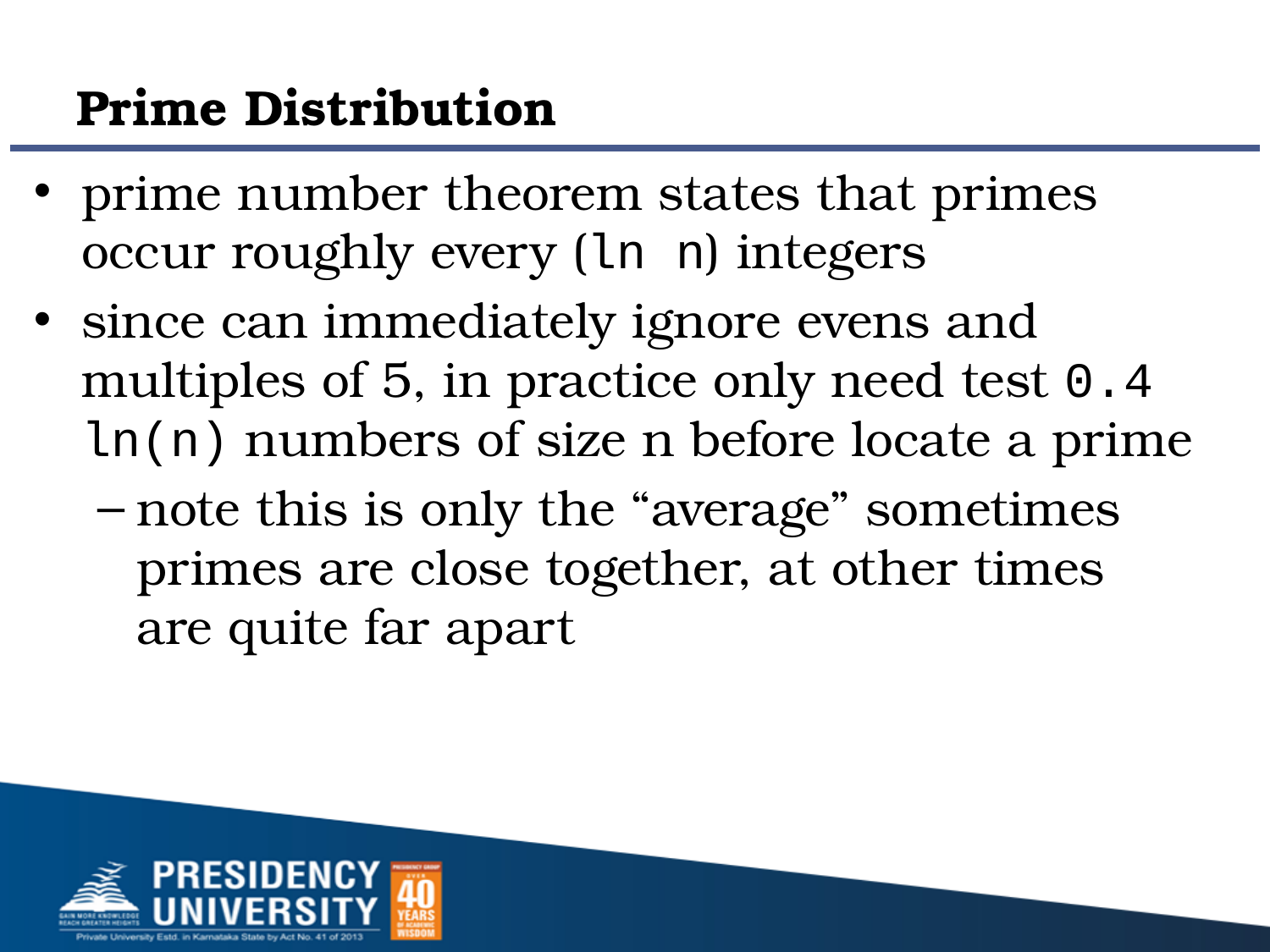

# Prime Distribution
prime number theorem states that primes occur roughly every (ln n) integers
since can immediately ignore evens and multiples of 5, in practice only need test 0.4 ln(n) numbers of size n before locate a prime
note this is only the “average” sometimes primes are close together, at other times are quite far apart